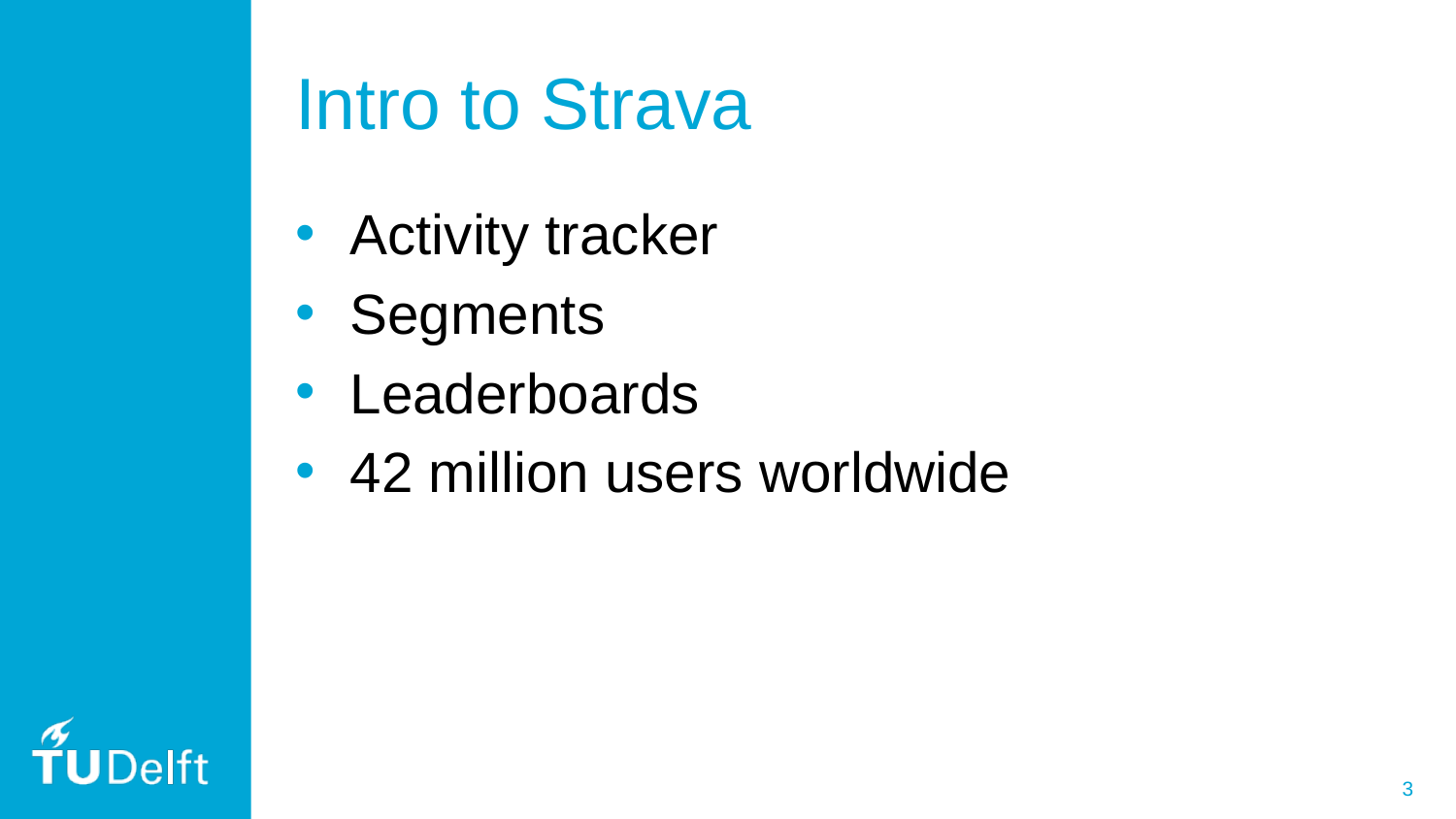

# Intro to Strava
Activity tracker
Segments
Leaderboards
42 million users worldwide